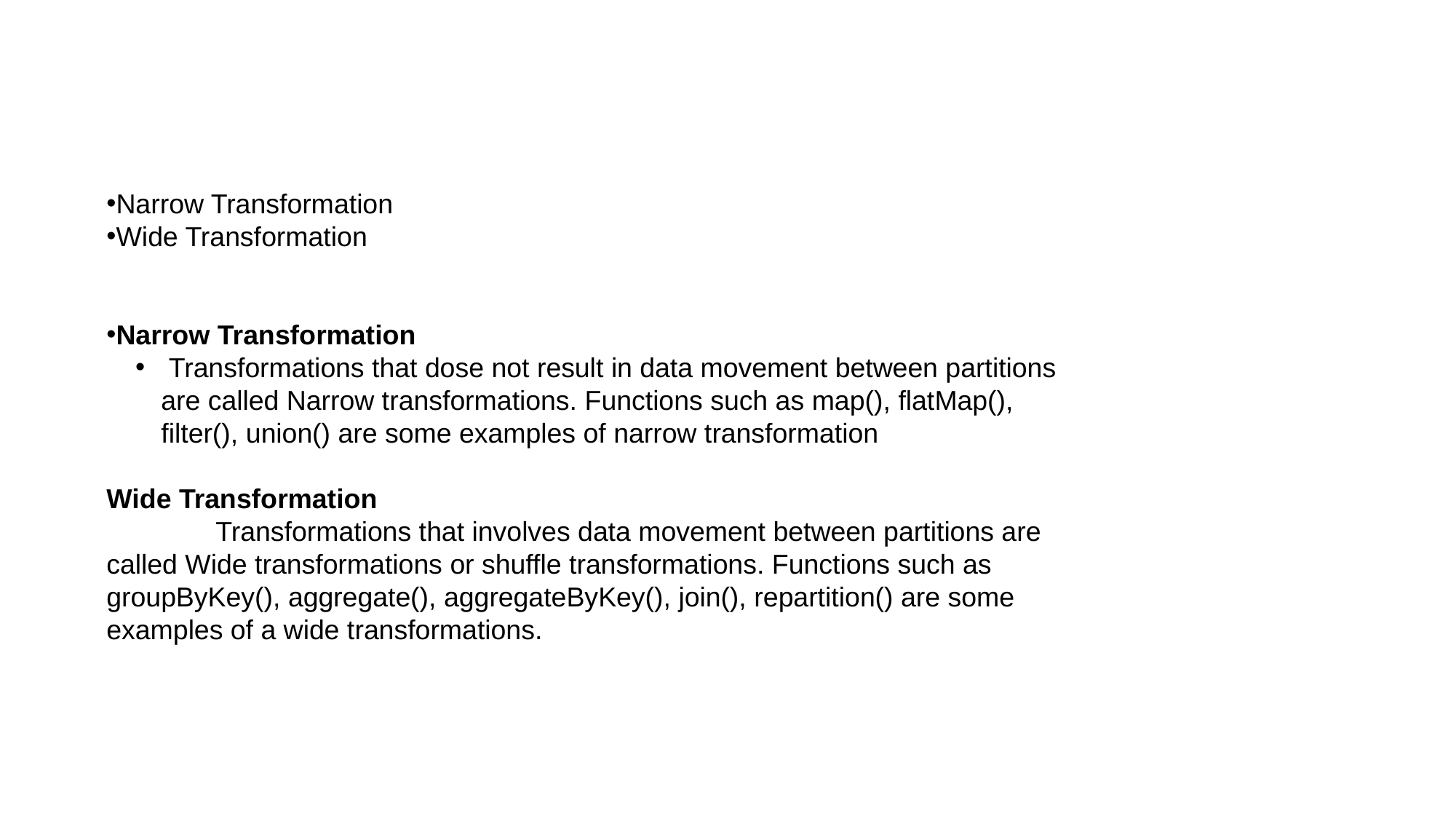

Narrow Transformation
Wide Transformation

Narrow Transformation
 Transformations that dose not result in data movement between partitions are called Narrow transformations. Functions such as map(), flatMap(), filter(), union() are some examples of narrow transformation

Wide Transformation
	Transformations that involves data movement between partitions are called Wide transformations or shuffle transformations. Functions such as groupByKey(), aggregate(), aggregateByKey(), join(), repartition() are some examples of a wide transformations.